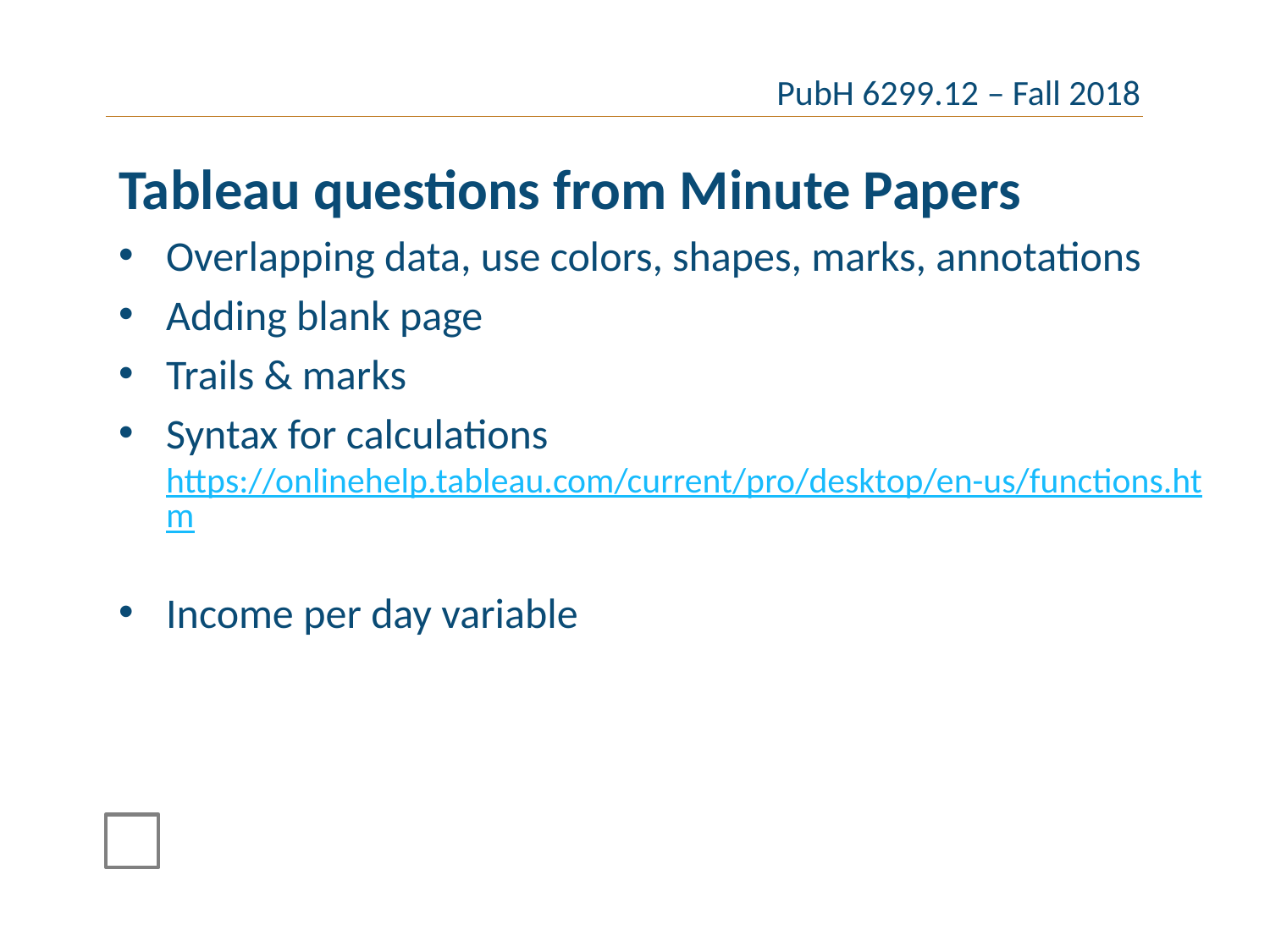

Tableau questions from Minute Papers
Overlapping data, use colors, shapes, marks, annotations
Adding blank page
Trails & marks
Syntax for calculations https://onlinehelp.tableau.com/current/pro/desktop/en-us/functions.htm
Income per day variable